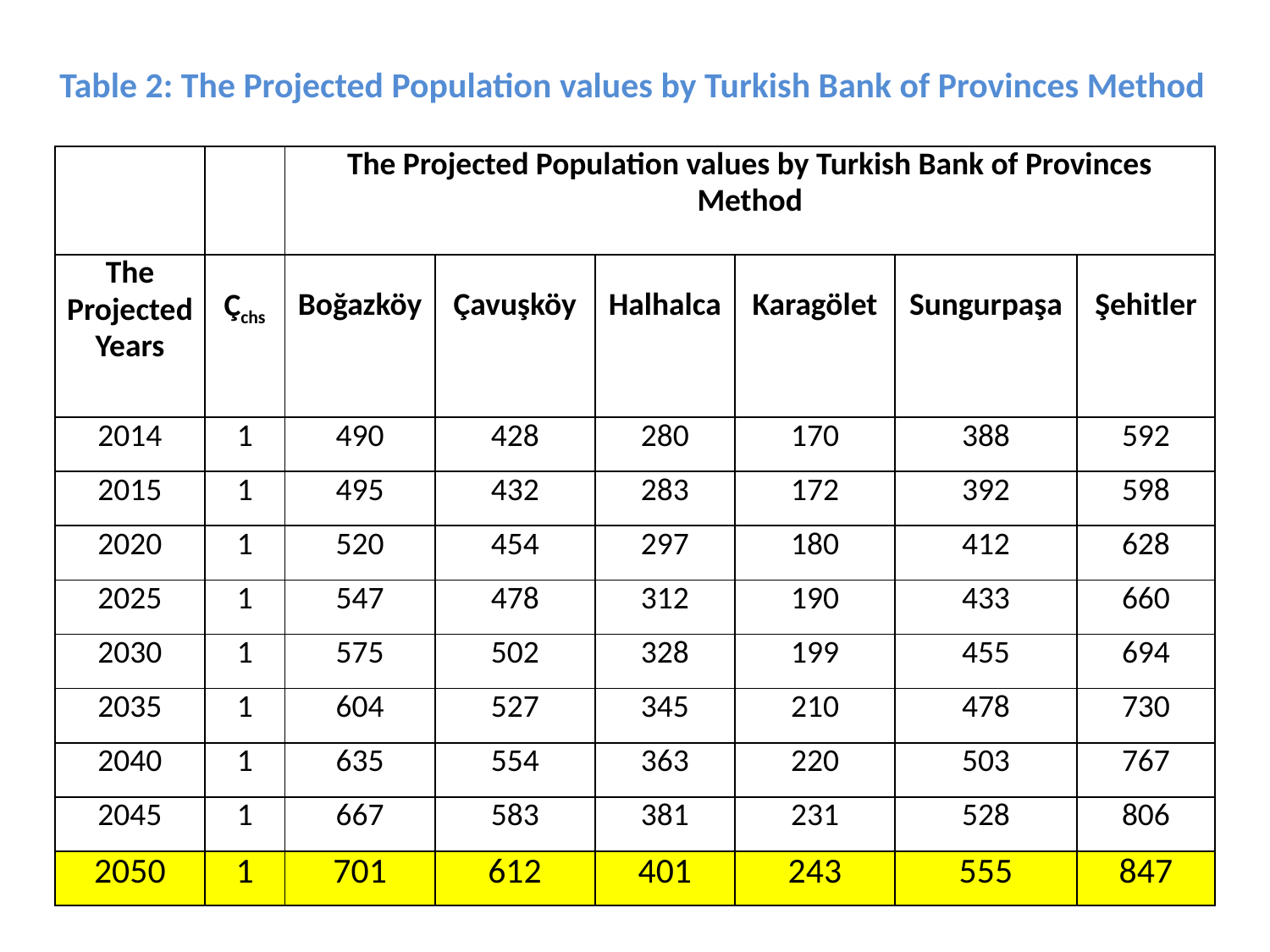

Table 2: The Projected Population values by Turkish Bank of Provinces Method

|  |  | The Projected Population values by Turkish Bank of Provinces Method |  |  |  |  |  |
| --- | --- | --- | --- | --- | --- | --- | --- |
| The Projected Years | Çchs | Boğazköy | Çavuşköy | Halhalca | Karagölet | Sungurpaşa | Şehitler |
| 2014 | 1 | 490 | 428 | 280 | 170 | 388 | 592 |
| 2015 | 1 | 495 | 432 | 283 | 172 | 392 | 598 |
| 2020 | 1 | 520 | 454 | 297 | 180 | 412 | 628 |
| 2025 | 1 | 547 | 478 | 312 | 190 | 433 | 660 |
| 2030 | 1 | 575 | 502 | 328 | 199 | 455 | 694 |
| 2035 | 1 | 604 | 527 | 345 | 210 | 478 | 730 |
| 2040 | 1 | 635 | 554 | 363 | 220 | 503 | 767 |
| 2045 | 1 | 667 | 583 | 381 | 231 | 528 | 806 |
| 2050 | 1 | 701 | 612 | 401 | 243 | 555 | 847 |